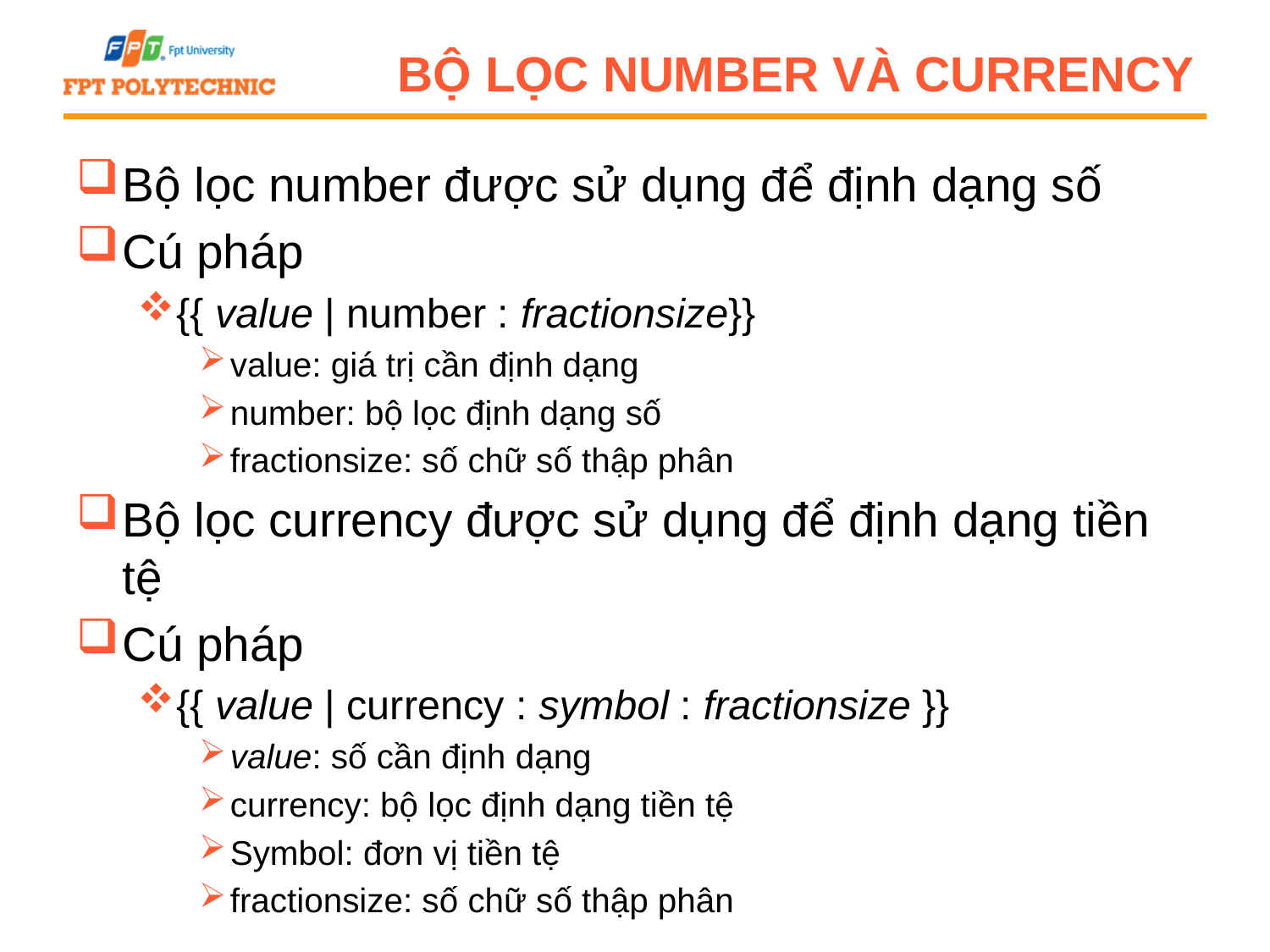

# Bộ lọc number và currency
Bộ lọc number được sử dụng để định dạng số
Cú pháp
{{ value | number : fractionsize}}
value: giá trị cần định dạng
number: bộ lọc định dạng số
fractionsize: số chữ số thập phân
Bộ lọc currency được sử dụng để định dạng tiền tệ
Cú pháp
{{ value | currency : symbol : fractionsize }}
value: số cần định dạng
currency: bộ lọc định dạng tiền tệ
Symbol: đơn vị tiền tệ
fractionsize: số chữ số thập phân